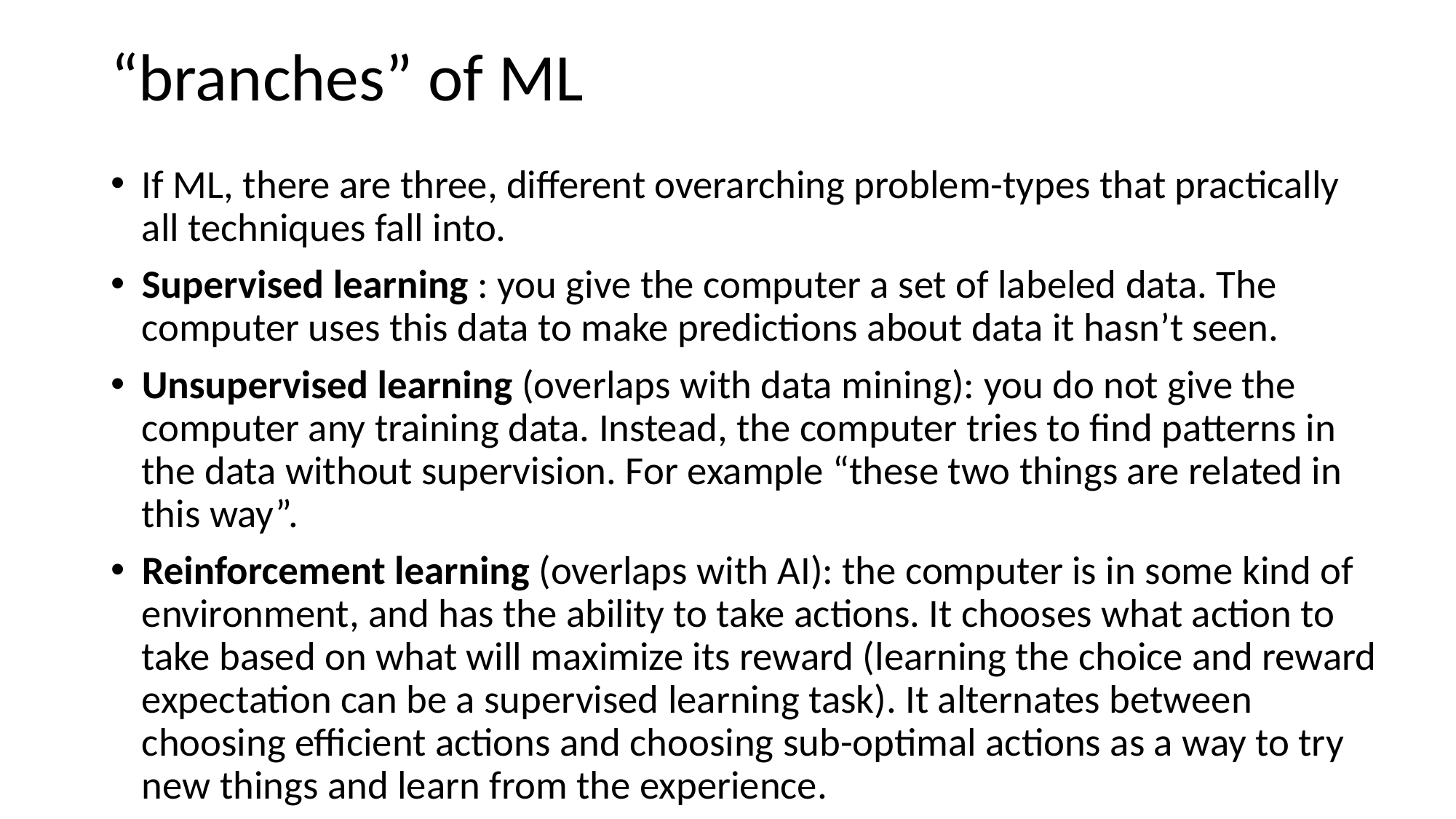

# “branches” of ML
If ML, there are three, different overarching problem-types that practically all techniques fall into.
Supervised learning : you give the computer a set of labeled data. The computer uses this data to make predictions about data it hasn’t seen.
Unsupervised learning (overlaps with data mining): you do not give the computer any training data. Instead, the computer tries to find patterns in the data without supervision. For example “these two things are related in this way”.
Reinforcement learning (overlaps with AI): the computer is in some kind of environment, and has the ability to take actions. It chooses what action to take based on what will maximize its reward (learning the choice and reward expectation can be a supervised learning task). It alternates between choosing efficient actions and choosing sub-optimal actions as a way to try new things and learn from the experience.